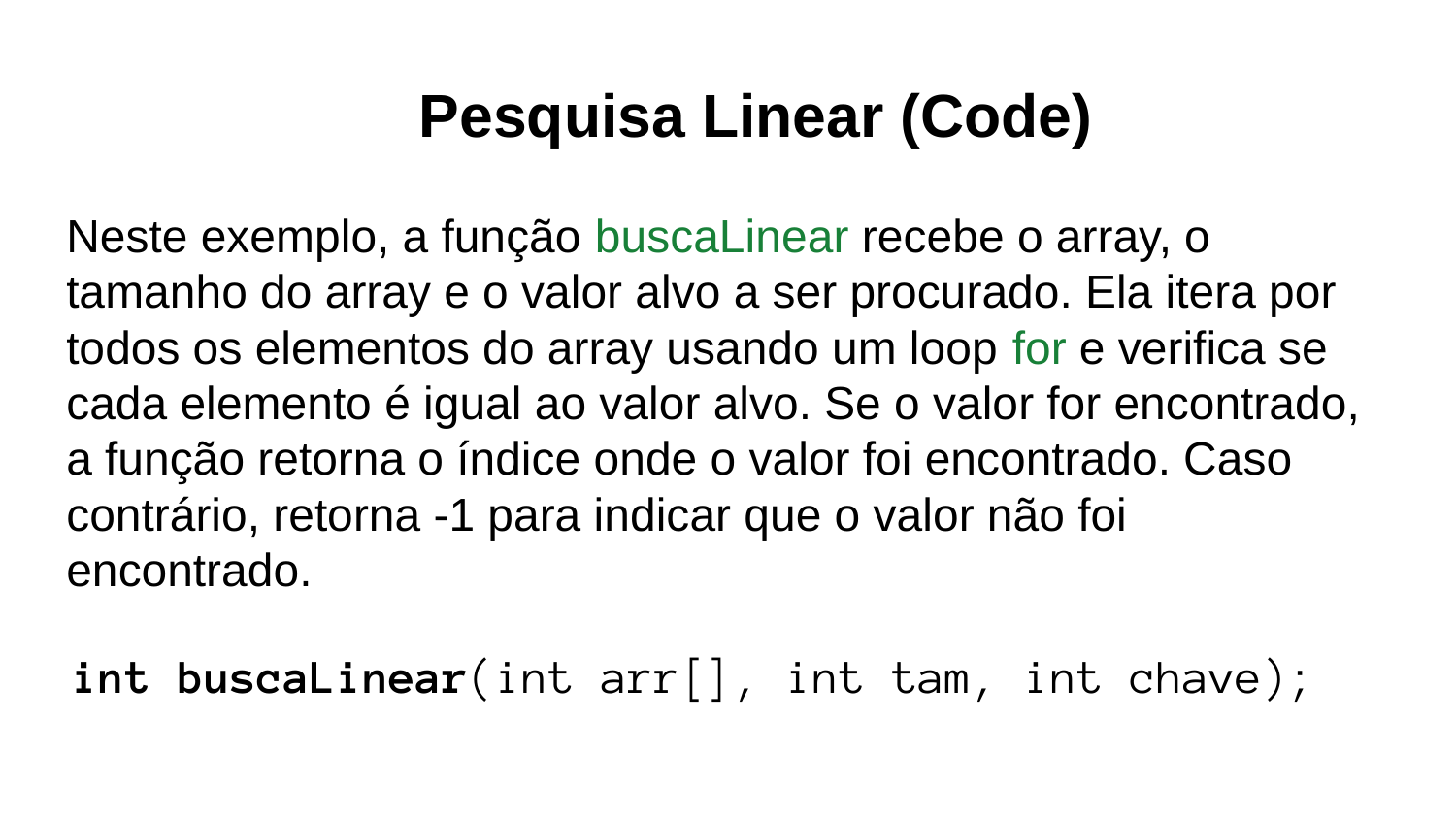

Pesquisa Linear (Code)
Neste exemplo, a função buscaLinear recebe o array, o tamanho do array e o valor alvo a ser procurado. Ela itera por todos os elementos do array usando um loop for e verifica se cada elemento é igual ao valor alvo. Se o valor for encontrado, a função retorna o índice onde o valor foi encontrado. Caso contrário, retorna -1 para indicar que o valor não foi encontrado.
int buscaLinear(int arr[], int tam, int chave);